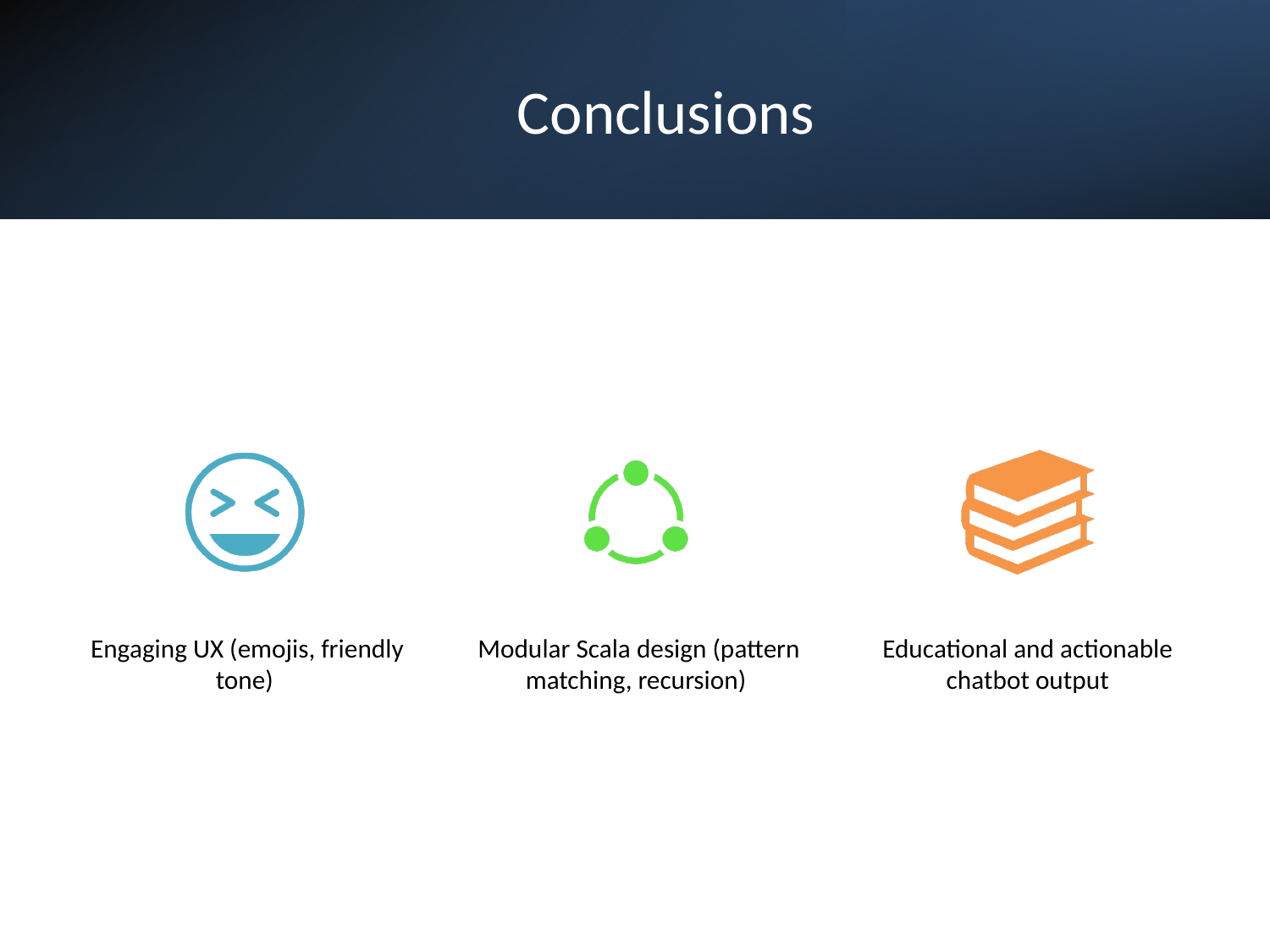

# Conclusions
 Engaging UX (emojis, friendly tone)
 Modular Scala design (pattern matching, recursion)
Educational and actionable chatbot output